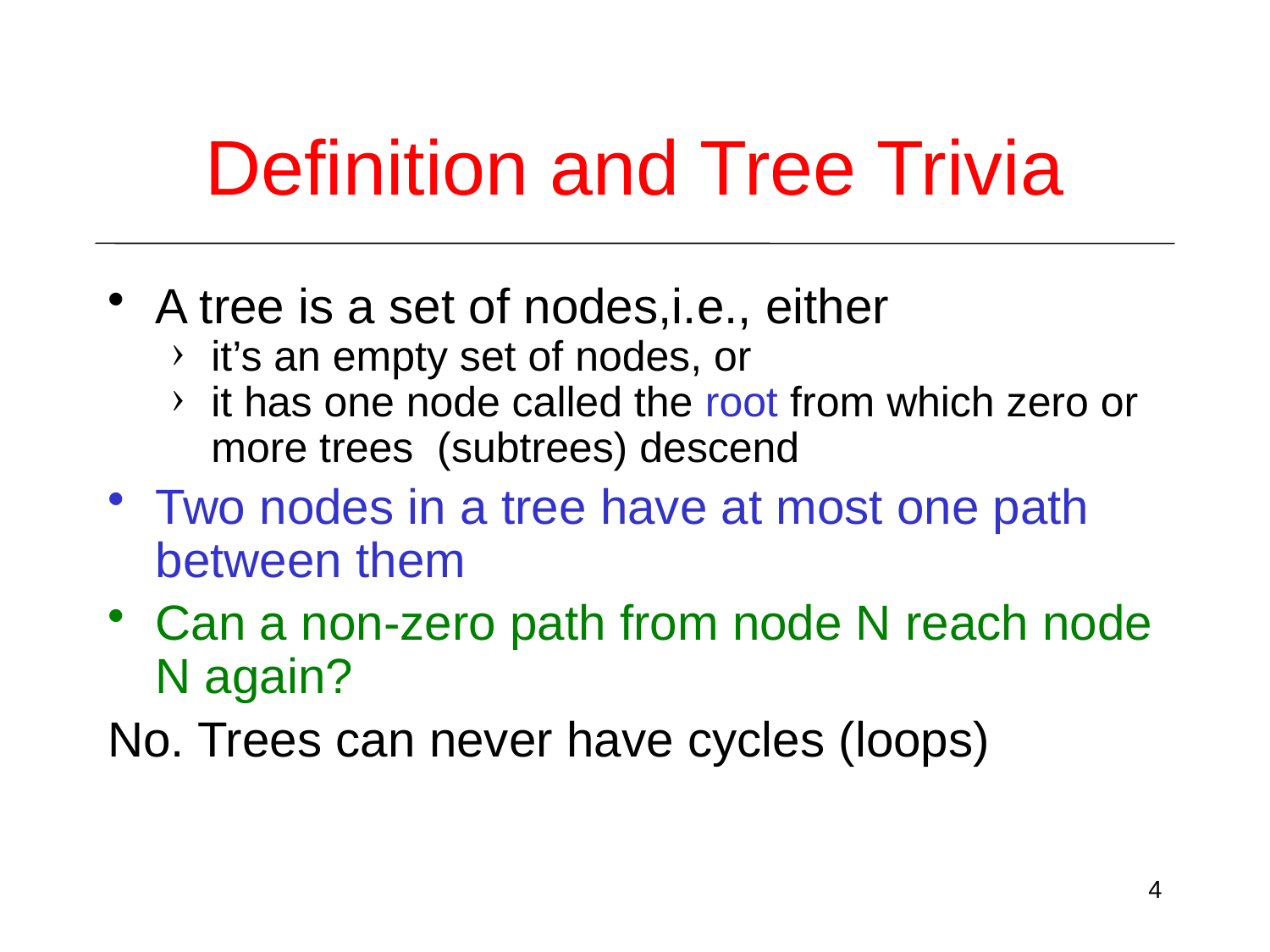

# Definition and Tree Trivia
A tree is a set of nodes,i.e., either
it’s an empty set of nodes, or
it has one node called the root from which zero or more trees  (subtrees) descend
Two nodes in a tree have at most one path between them
Can a non-zero path from node N reach node N again?
No. Trees can never have cycles (loops)
4